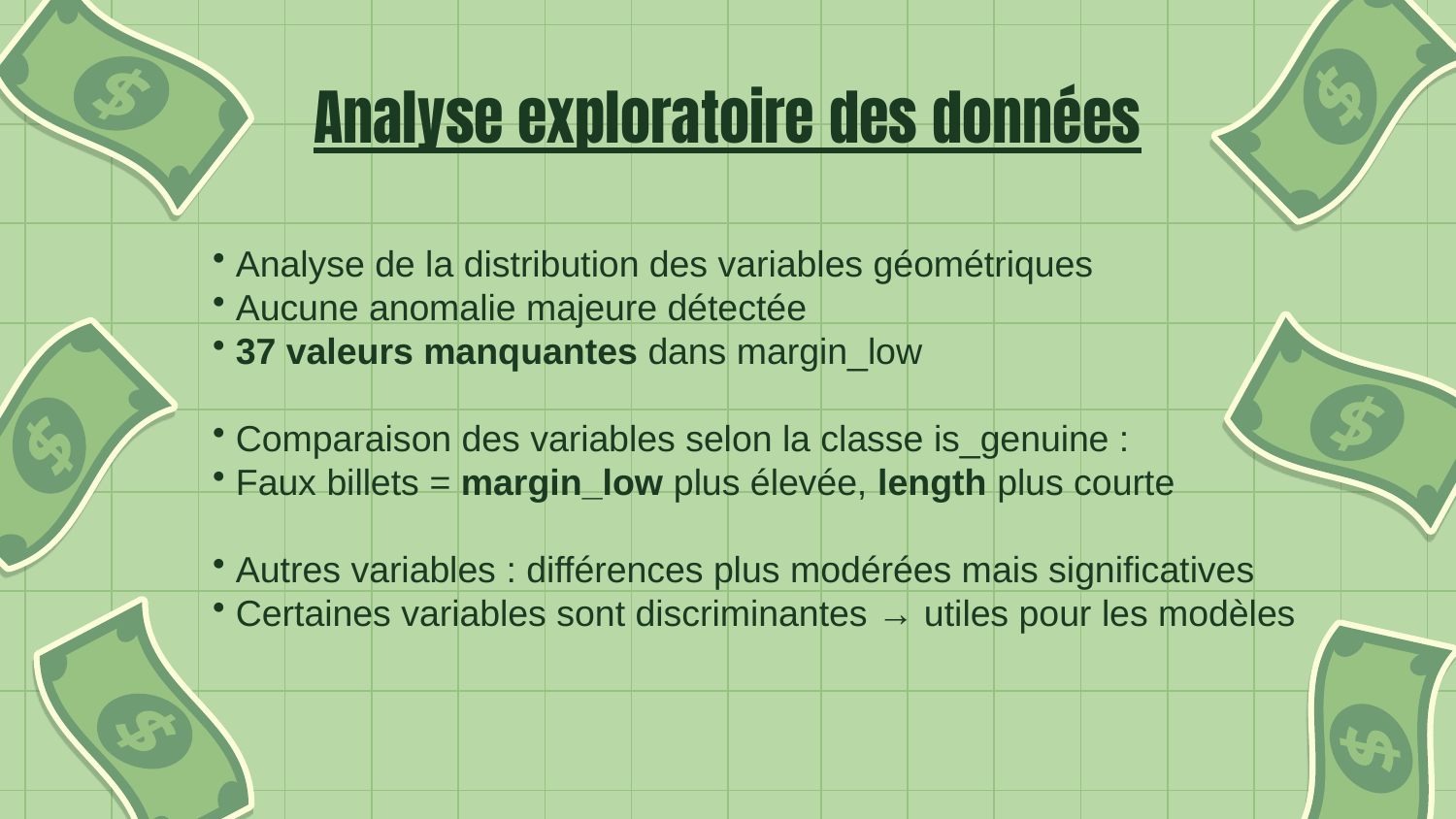

Analyse exploratoire des données
 Analyse de la distribution des variables géométriques
 Aucune anomalie majeure détectée
 37 valeurs manquantes dans margin_low

 Comparaison des variables selon la classe is_genuine :
 Faux billets = margin_low plus élevée, length plus courte

 Autres variables : différences plus modérées mais significatives
 Certaines variables sont discriminantes → utiles pour les modèles